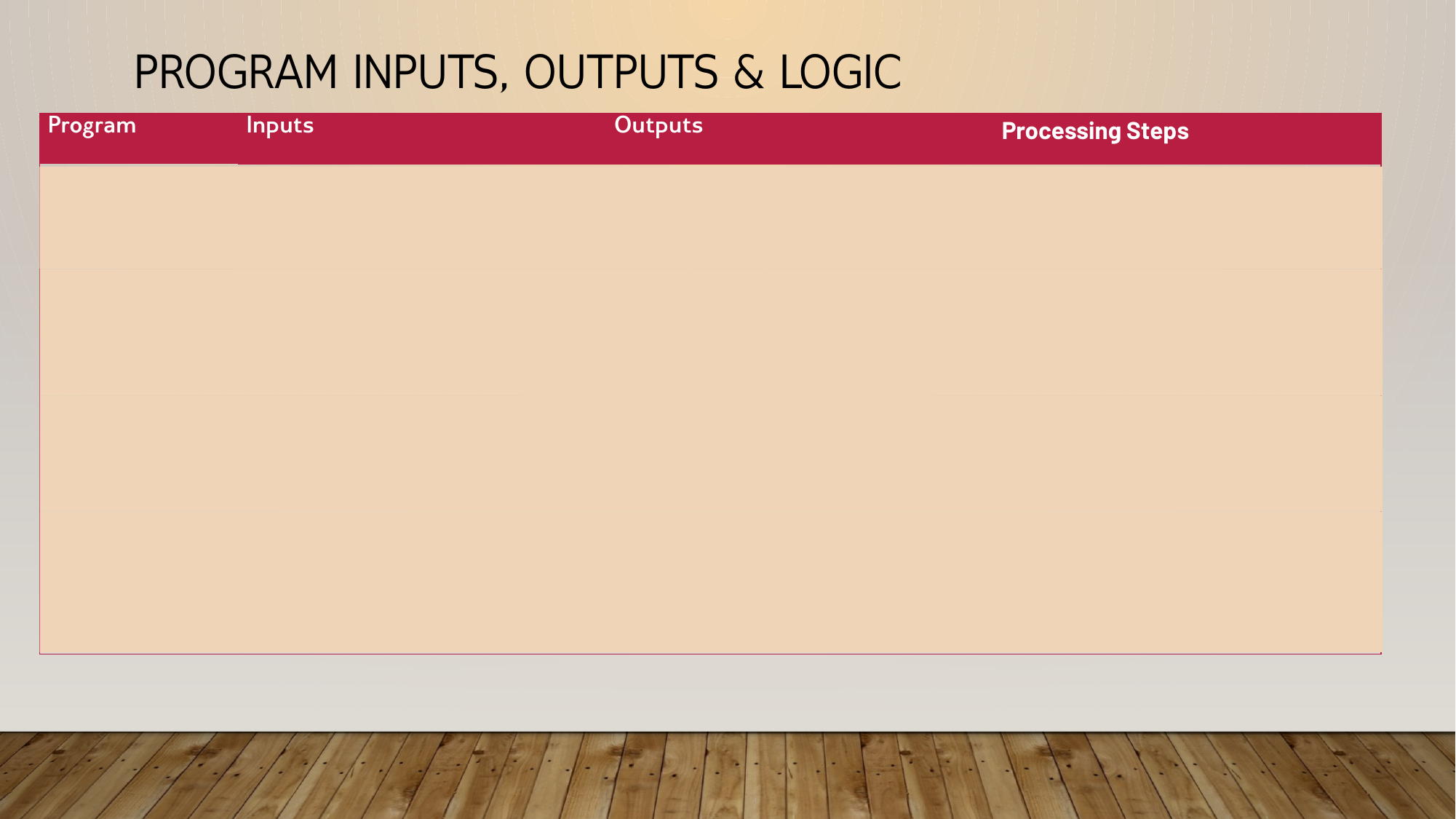

Program Inputs, Outputs & logic
| Program | Inputs | Outputs | Processing Steps |
| --- | --- | --- | --- |
| Home Page | Orders Table, Shipment Tracking, Inventory Overview data | Displays order statuses, shipment tracking info, inventory summary | 1. Fetch data 2. Aggregate and format data 3. Display results |
| Orders Table | Customer Name, Item, Payment | Order stored in database Status updated | 1. Validate inputs 2. Generate Order ID 3. Store order 4. Update status |
| Shipment Tracking | New Orders, Older Orders | In-transit orders, Delayed shipments, Expected delivery dates | 1. Retrieve shipping details 2. Update shipment status |
| Inventory Overview | Product stock levels, Supplier data | Low stock alerts, Restock notifications, Updated stock levels | 1. Check stock levels 2. Generate restock alerts 3. Update inventory database |